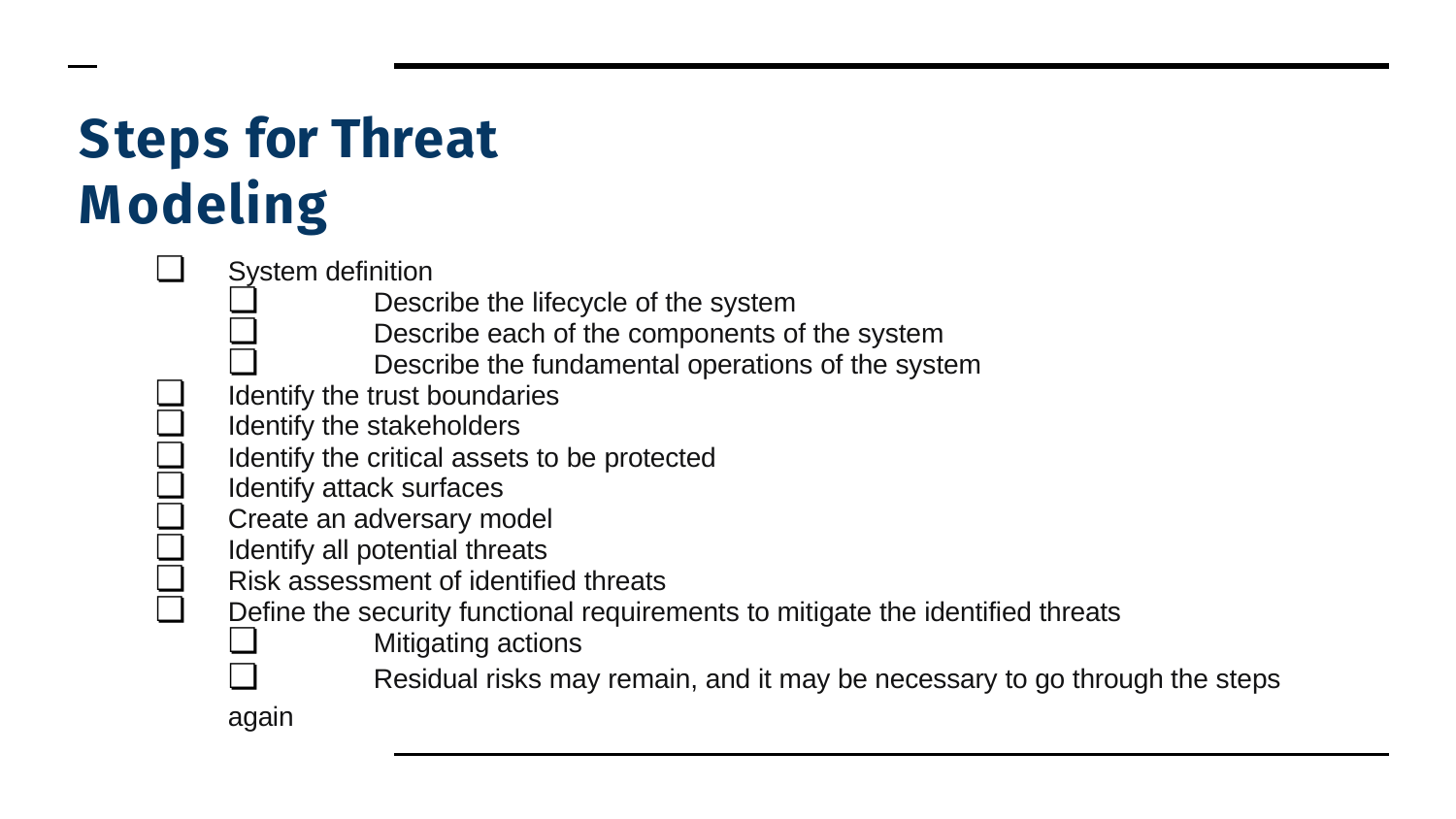

# Steps for Threat Modeling
❏	System definition
❏	Describe the lifecycle of the system
❏	Describe each of the components of the system
❏	Describe the fundamental operations of the system
❏	Identify the trust boundaries
❏	Identify the stakeholders
❏	Identify the critical assets to be protected
❏	Identify attack surfaces
❏	Create an adversary model
❏	Identify all potential threats
❏	Risk assessment of identified threats
❏	Define the security functional requirements to mitigate the identified threats
❏	Mitigating actions
❏	Residual risks may remain, and it may be necessary to go through the steps again